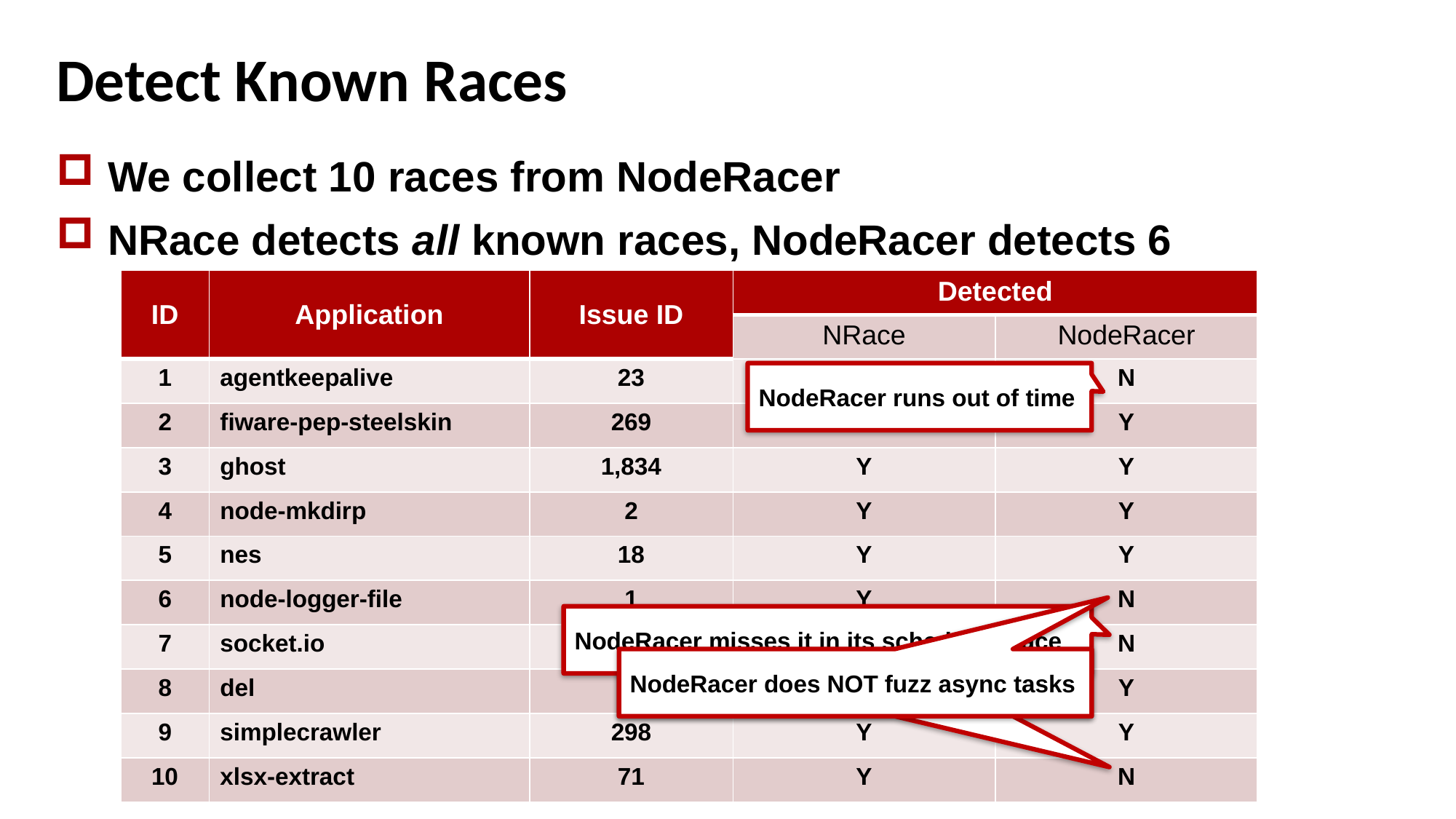

# Detect Known Races
We collect 10 races from NodeRacer
NRace detects all known races, NodeRacer detects 6
| ID | Application | Issue ID | Detected | Detected (NodeRacer) |
| --- | --- | --- | --- | --- |
|  |  |  | NRace | NodeRacer |
| 1 | agentkeepalive | 23 | Y | N |
| 2 | fiware-pep-steelskin | 269 | Y | Y |
| 3 | ghost | 1,834 | Y | Y |
| 4 | node-mkdirp | 2 | Y | Y |
| 5 | nes | 18 | Y | Y |
| 6 | node-logger-file | 1 | Y | N |
| 7 | socket.io | 1,862 | Y | N |
| 8 | del | 43 | Y | Y |
| 9 | simplecrawler | 298 | Y | Y |
| 10 | xlsx-extract | 71 | Y | N |
NodeRacer runs out of time
NodeRacer misses it in its schedule space
NodeRacer does NOT fuzz async tasks
NodeRacer does NOT fuzz async tasks